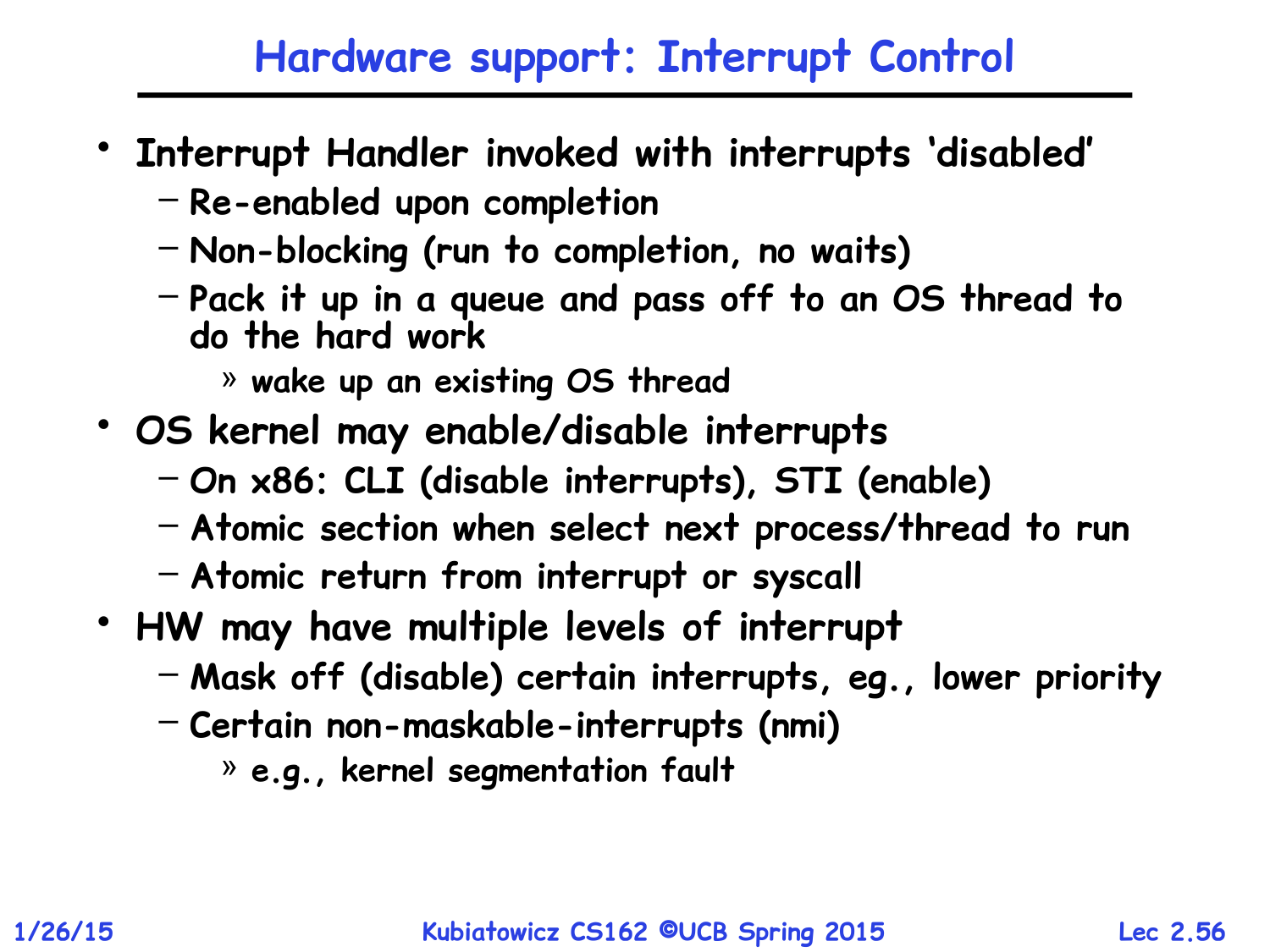

# Hardware support: Interrupt Control
Interrupt Handler invoked with interrupts ‘disabled’
Re-enabled upon completion
Non-blocking (run to completion, no waits)
Pack it up in a queue and pass off to an OS thread to do the hard work
wake up an existing OS thread
OS kernel may enable/disable interrupts
On x86: CLI (disable interrupts), STI (enable)
Atomic section when select next process/thread to run
Atomic return from interrupt or syscall
HW may have multiple levels of interrupt
Mask off (disable) certain interrupts, eg., lower priority
Certain non-maskable-interrupts (nmi)
e.g., kernel segmentation fault